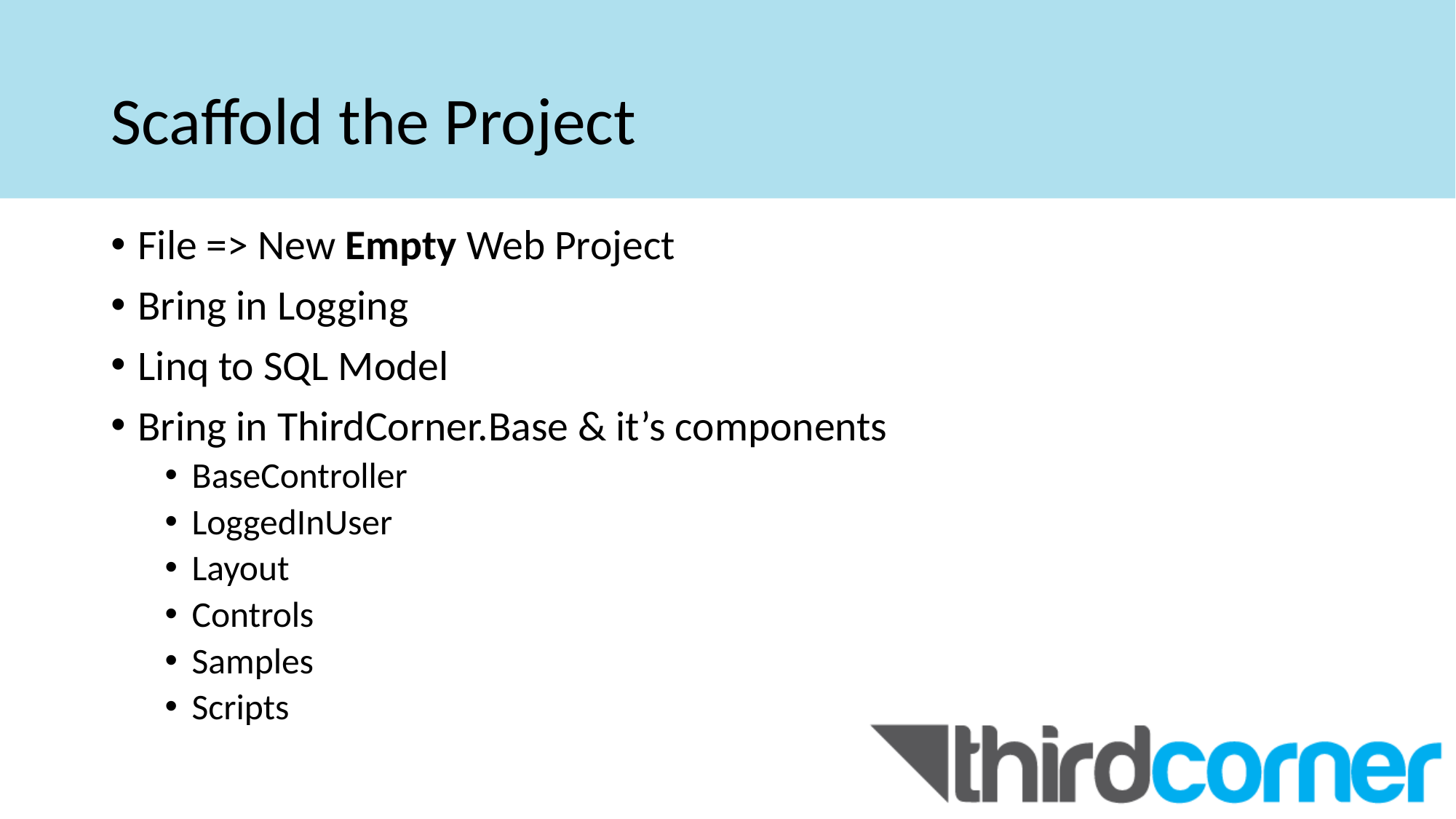

# Scaffold the Project
File => New Empty Web Project
Bring in Logging
Linq to SQL Model
Bring in ThirdCorner.Base & it’s components
BaseController
LoggedInUser
Layout
Controls
Samples
Scripts